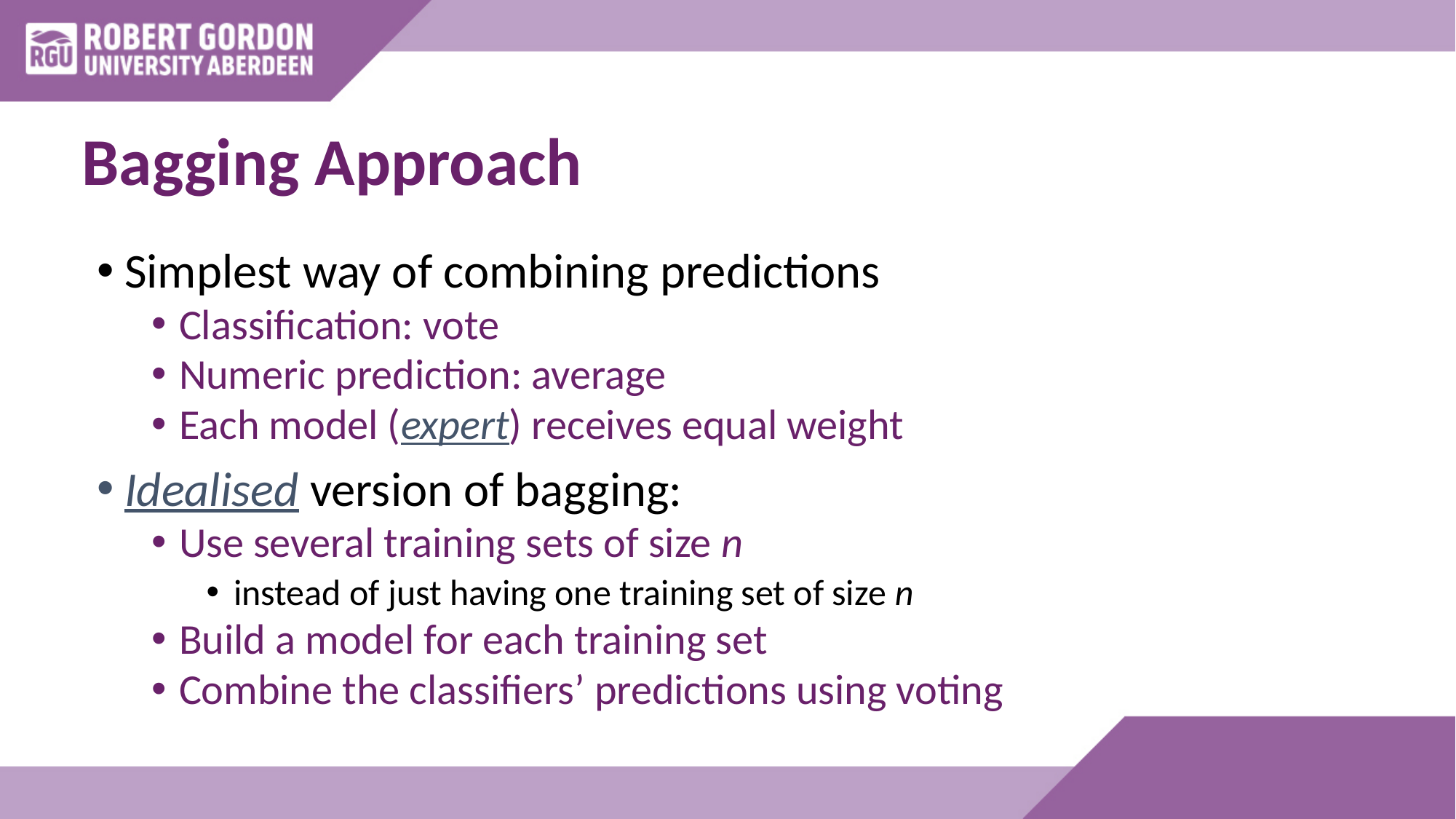

# Bagging Approach
Simplest way of combining predictions
Classification: vote
Numeric prediction: average
Each model (expert) receives equal weight
Idealised version of bagging:
Use several training sets of size n
instead of just having one training set of size n
Build a model for each training set
Combine the classifiers’ predictions using voting